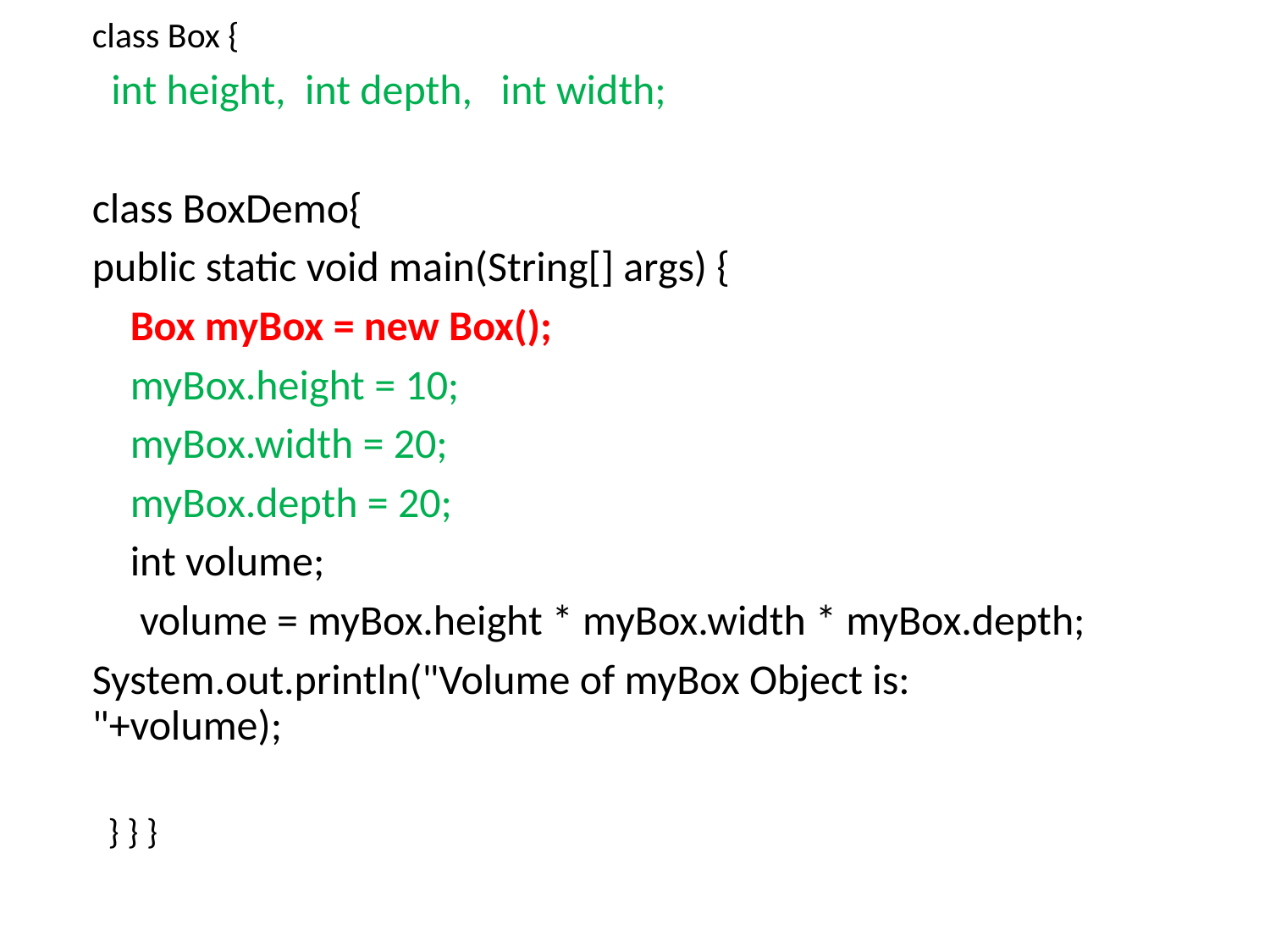

class Box {
  int height,  int depth,   int width;

class BoxDemo{
public static void main(String[] args) {
    Box myBox = new Box();
    myBox.height = 10;
    myBox.width = 20;
    myBox.depth = 20;
    int volume;
     volume = myBox.height * myBox.width * myBox.depth;
System.out.println("Volume of myBox Object is: "+volume);

  } } }
26